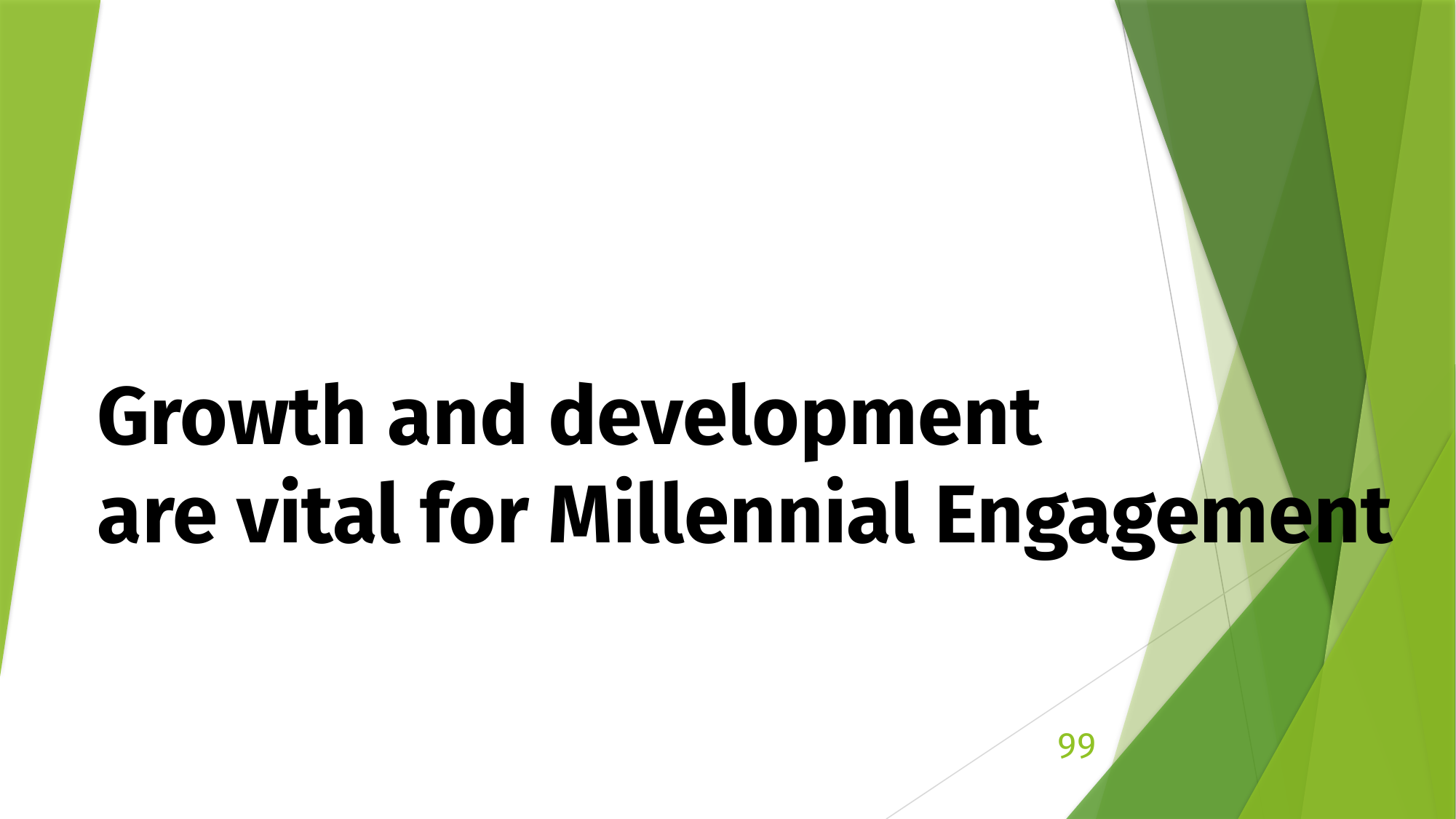

Growth and development
are vital for Millennial Engagement
99